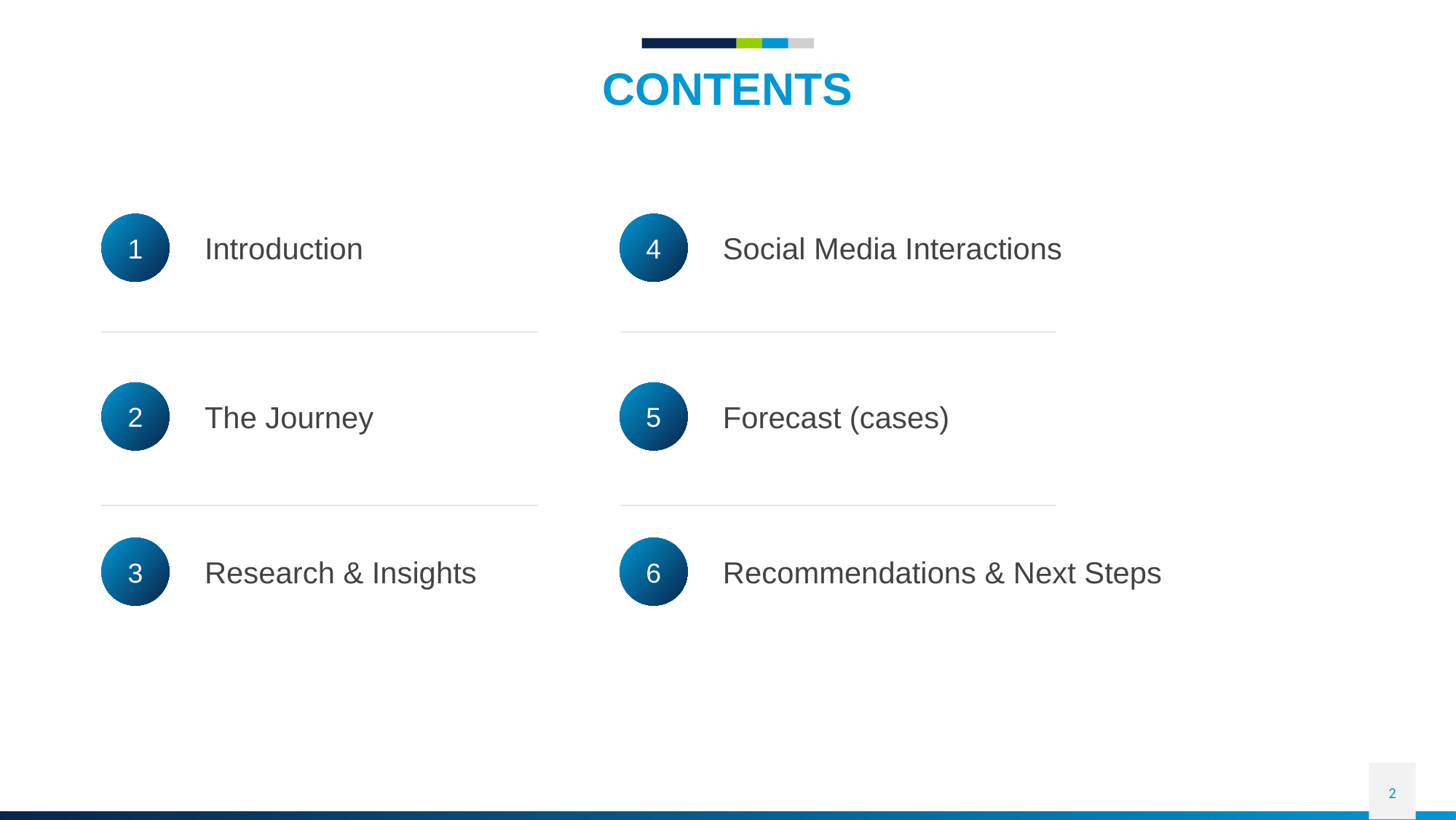

# CONTENTS
1
4
Introduction
Social Media Interactions
2
5
The Journey
Forecast (cases)
3
6
Recommendations & Next Steps
Research & Insights
2